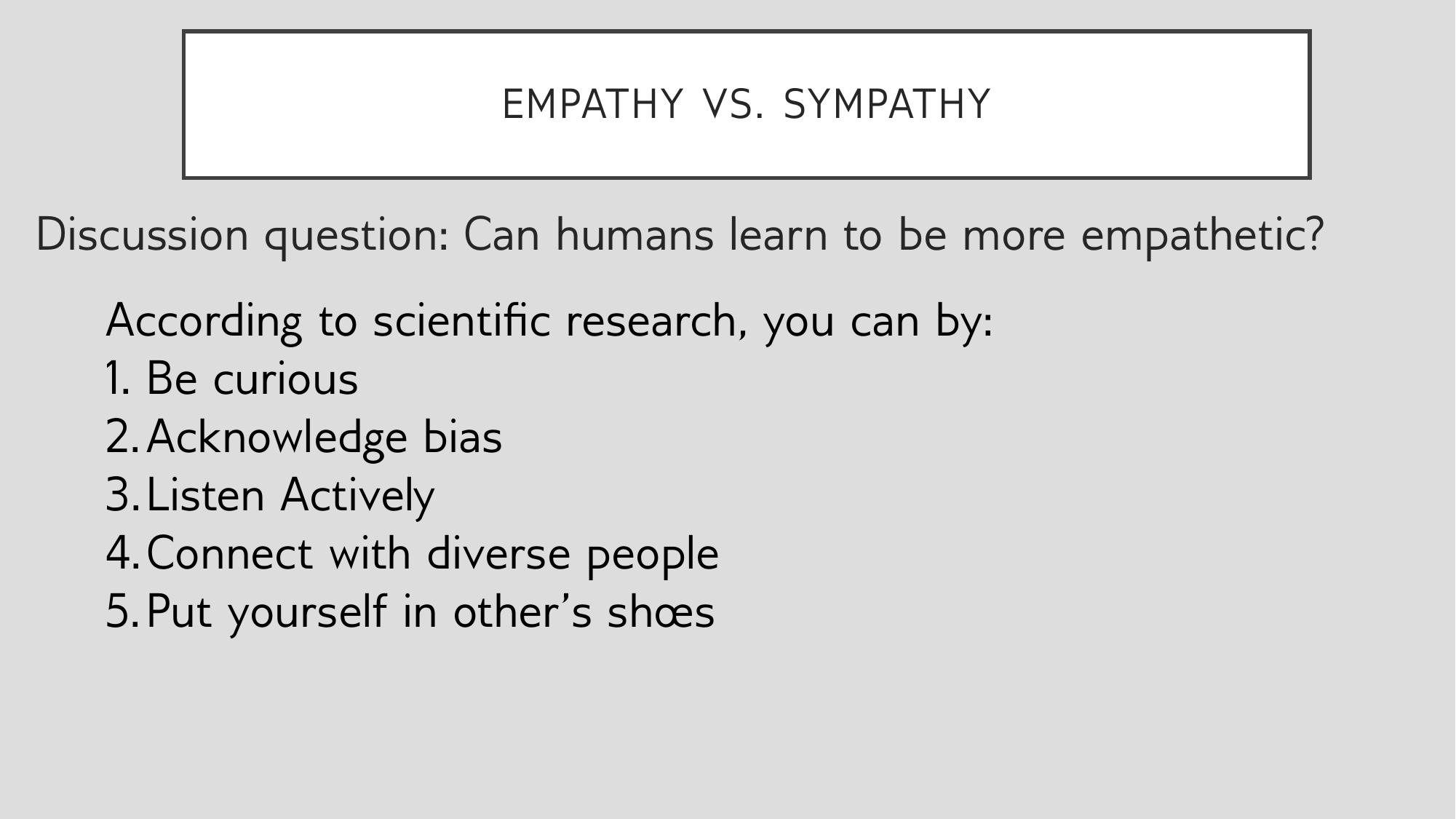

# Empathy vs. Sympathy
Discussion question: Can humans learn to be more empathetic?
According to scientific research, you can by:
Be curious
Acknowledge bias
Listen Actively
Connect with diverse people
Put yourself in other’s shoes